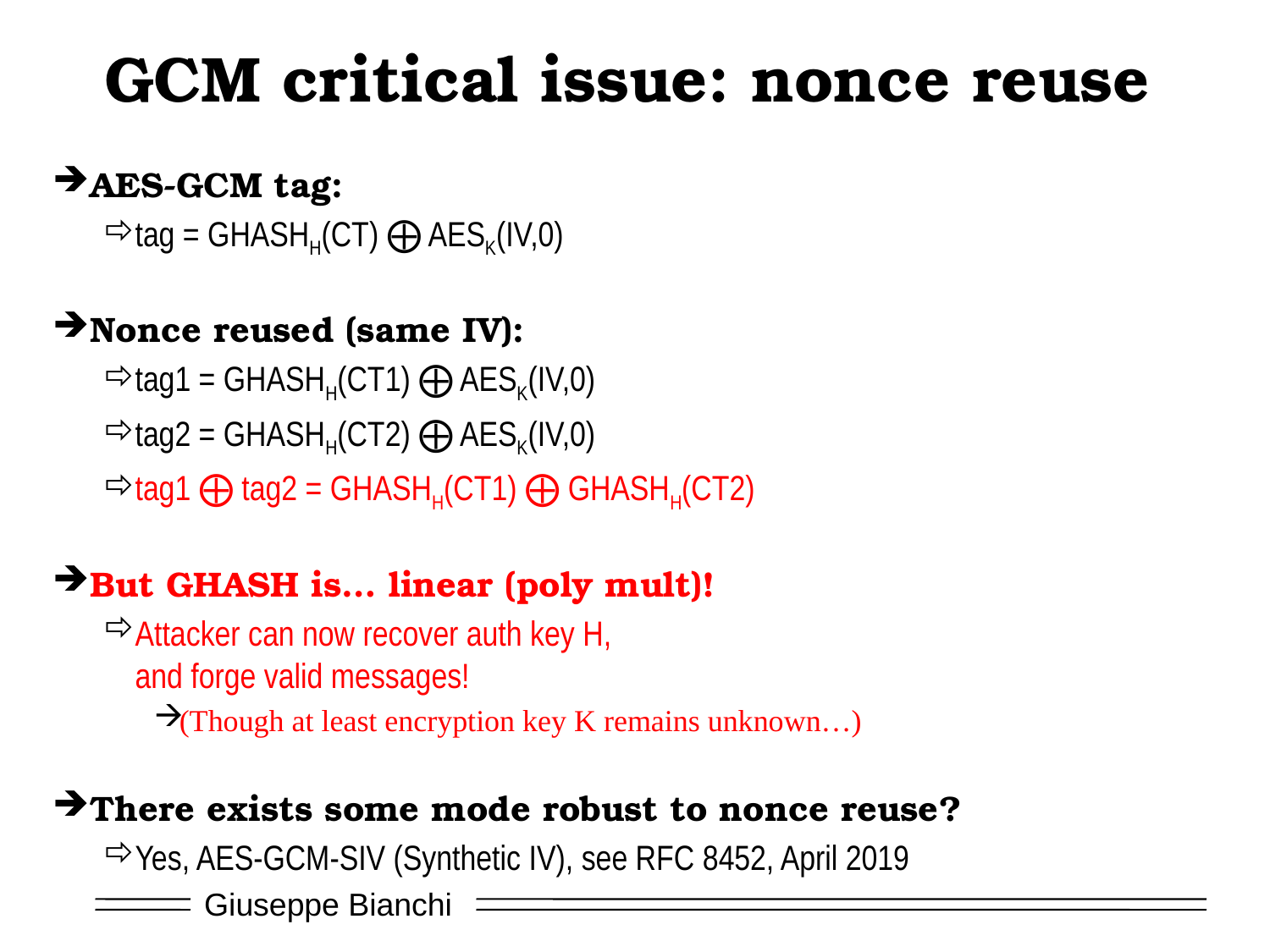

# GCM critical issue: nonce reuse
AES-GCM tag:
tag = GHASHH(CT) ⨁ AESK(IV,0)

Nonce reused (same IV):
tag1 = GHASHH(CT1) ⨁ AESK(IV,0)
tag2 = GHASHH(CT2) ⨁ AESK(IV,0)
tag1 ⨁ tag2 = GHASHH(CT1) ⨁ GHASHH(CT2)

But GHASH is… linear (poly mult)!
Attacker can now recover auth key H,
and forge valid messages!
(Though at least encryption key K remains unknown…)

There exists some mode robust to nonce reuse?
Yes, AES-GCM-SIV (Synthetic IV), see RFC 8452, April 2019